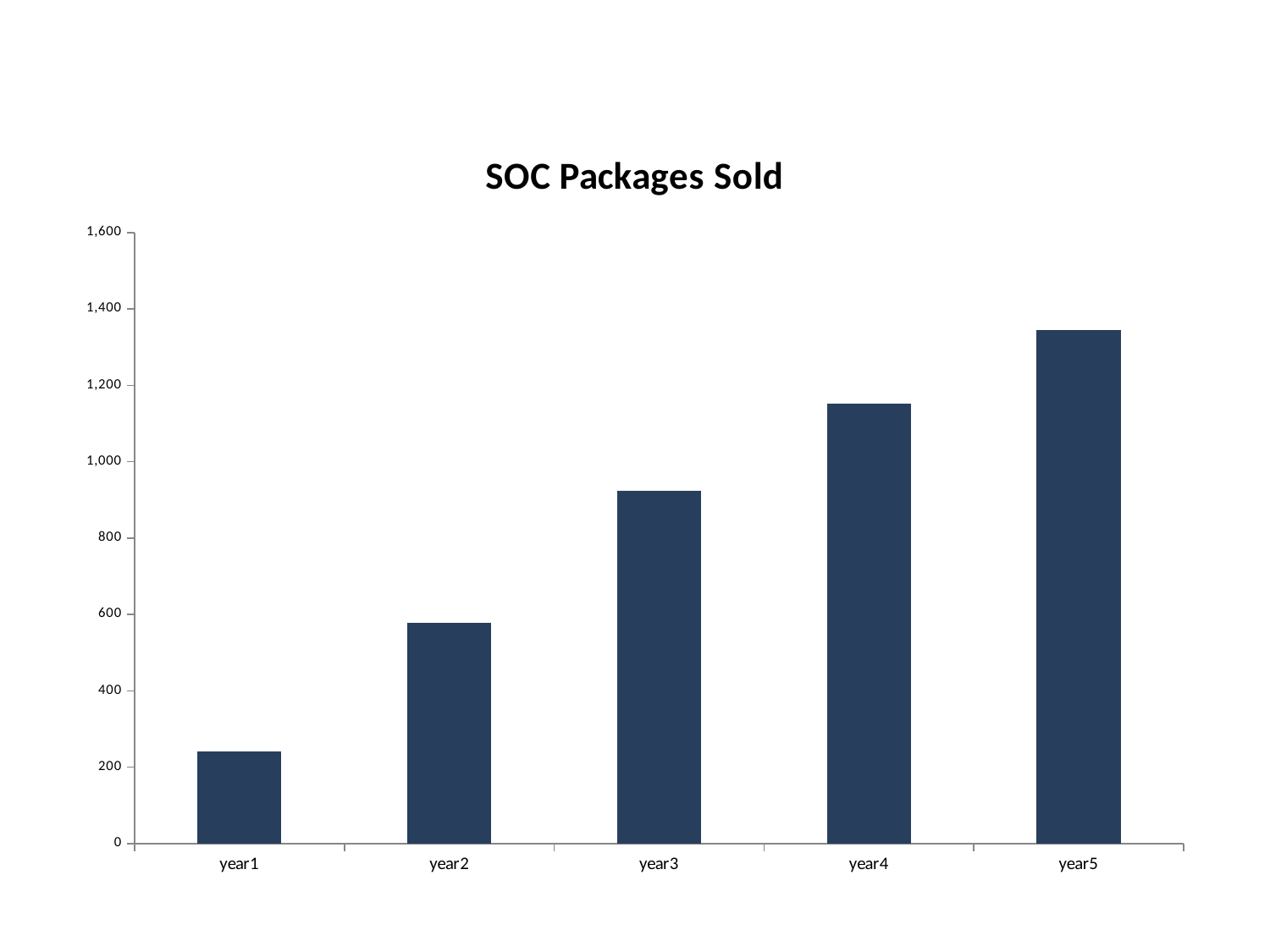

### Chart: SOC Packages Sold

| Category | SOC packages |
|---|---|
| year1 | 240.0 |
| year2 | 578.0 |
| year3 | 924.0 |
| year4 | 1153.0 |
| year5 | 1344.0 |